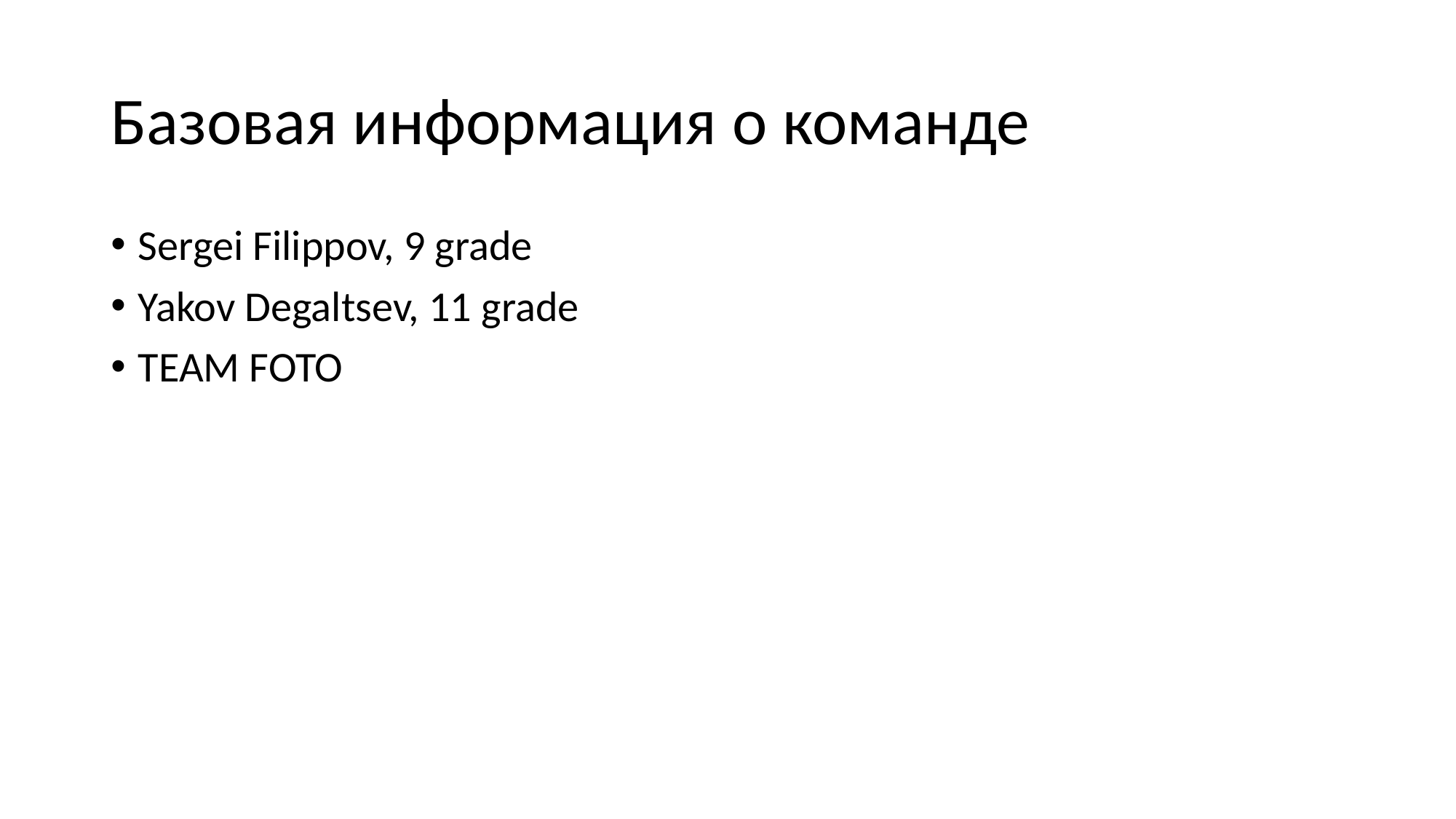

# Базовая информация о команде
Sergei Filippov, 9 grade
Yakov Degaltsev, 11 grade
TEAM FOTO